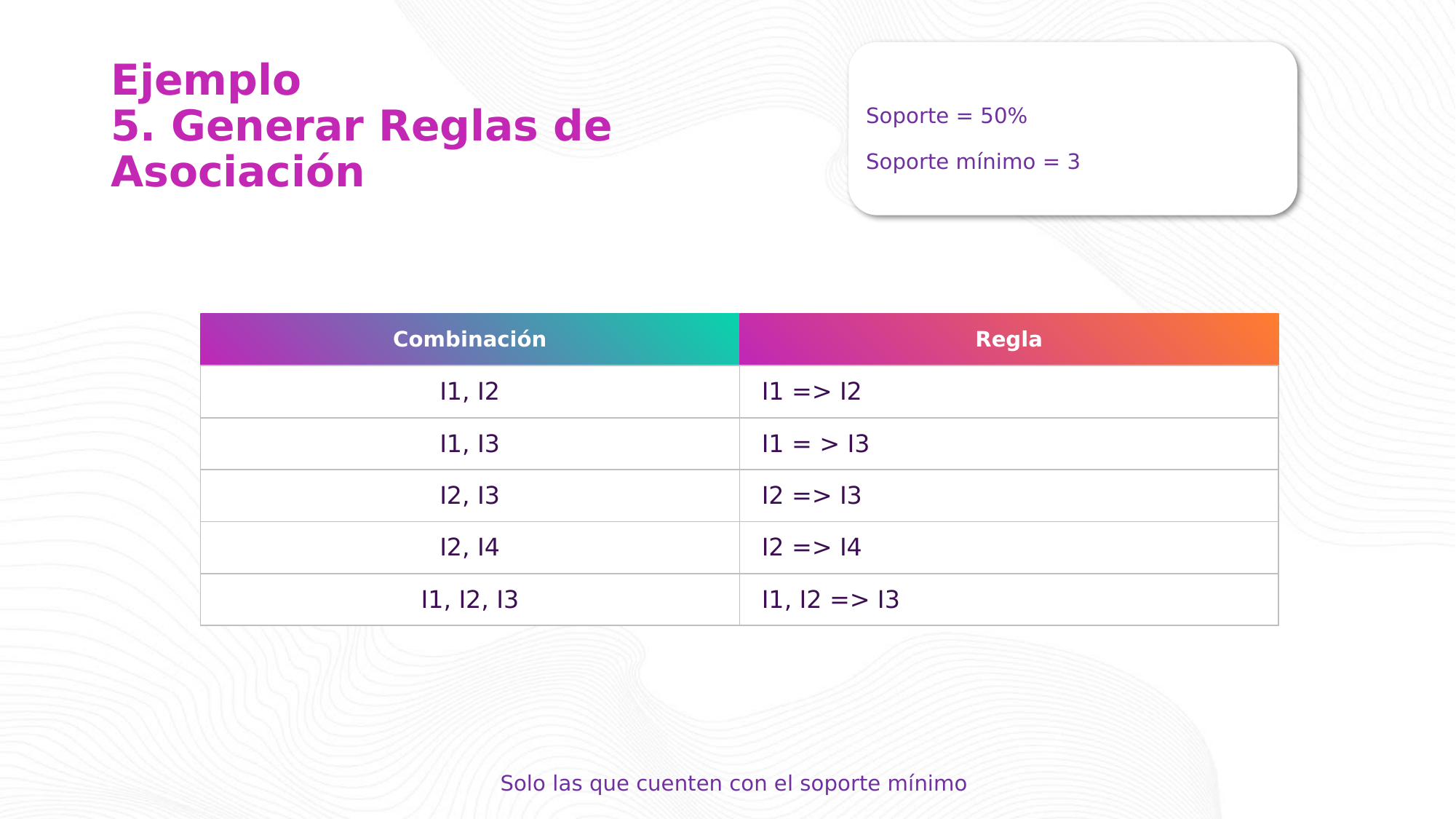

# Ejemplo 5. Generar Reglas de Asociación
Soporte = 50%

Soporte mínimo = 3
| Combinación | Regla |
| --- | --- |
| I1, I2 | I1 => I2 |
| I1, I3 | I1 = > I3 |
| I2, I3 | I2 => I3 |
| I2, I4 | I2 => I4 |
| I1, I2, I3 | I1, I2 => I3 |
Solo las que cuenten con el soporte mínimo